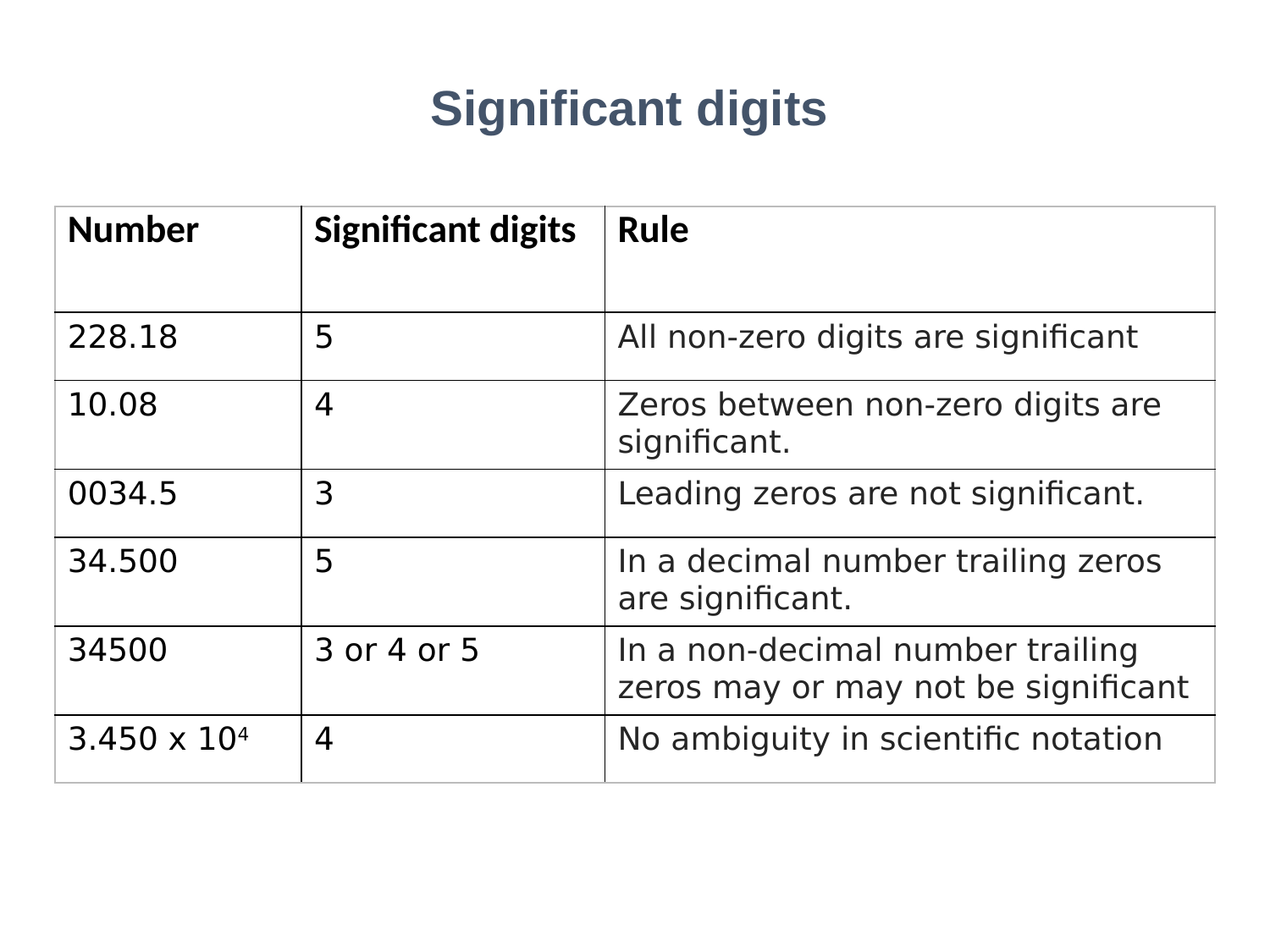

Significant digits
| Number | Significant digits | Rule |
| --- | --- | --- |
| 228.18 | 5 | All non-zero digits are significant |
| 10.08 | 4 | Zeros between non-zero digits are significant. |
| 0034.5 | 3 | Leading zeros are not significant. |
| 34.500 | 5 | In a decimal number trailing zeros are significant. |
| 34500 | 3 or 4 or 5 | In a non-decimal number trailing zeros may or may not be significant |
| 3.450 x 104 | 4 | No ambiguity in scientific notation |